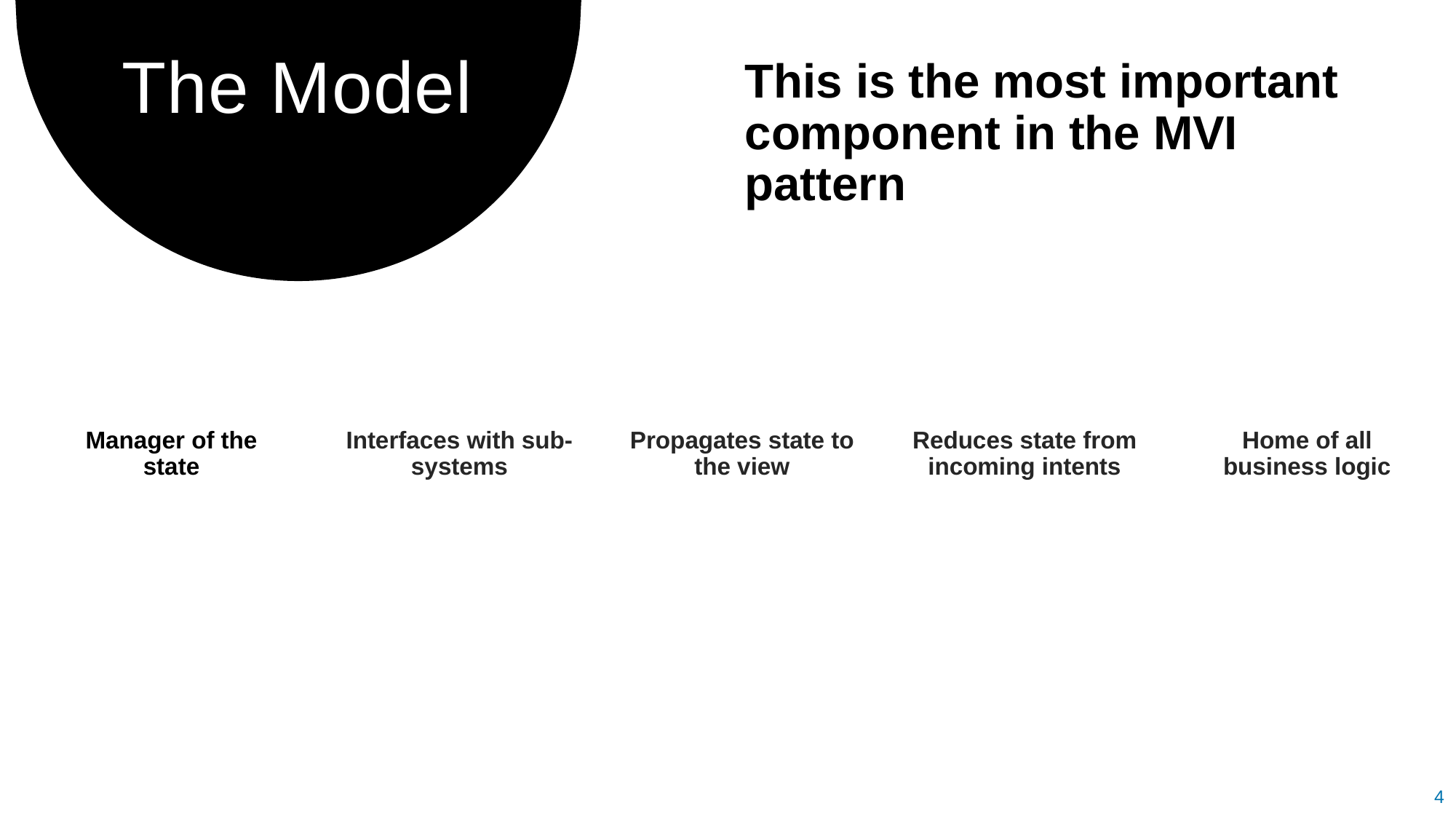

# The Model
This is the most important component in the MVI pattern
Manager of the state
Interfaces with sub-systems
Propagates state to the view
Reduces state from incoming intents
Home of all business logic
4